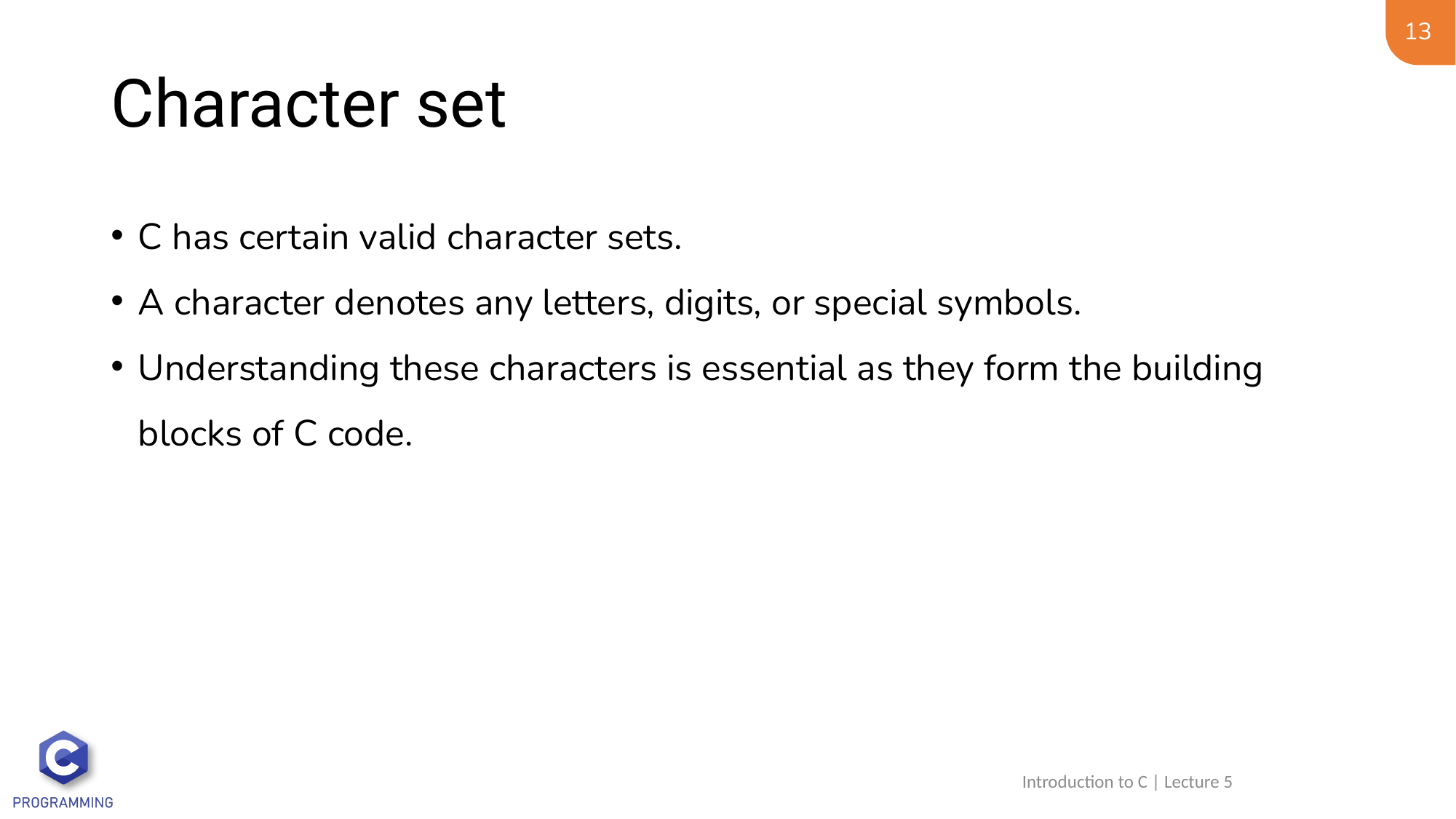

13
# Character set
C has certain valid character sets.
A character denotes any letters, digits, or special symbols.
Understanding these characters is essential as they form the building blocks of C code.
Introduction to C | Lecture 5